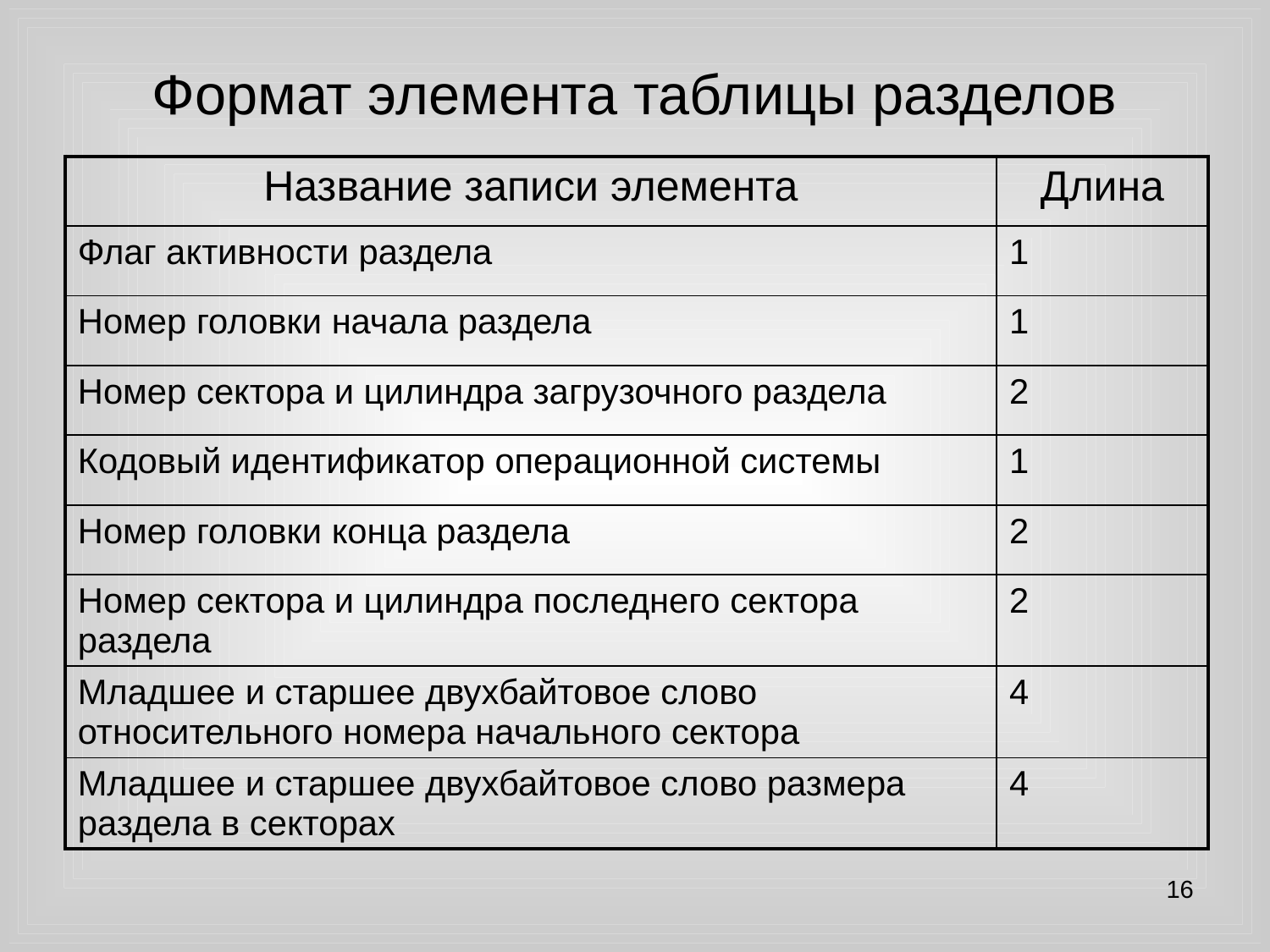

# Формат элемента таблицы разделов
| Название записи элемента | Длина |
| --- | --- |
| Флаг активности раздела | 1 |
| Номер головки начала раздела | 1 |
| Номер сектора и цилиндра загрузочного раздела | 2 |
| Кодовый идентификатор операционной системы | 1 |
| Номер головки конца раздела | 2 |
| Номер сектора и цилиндра последнего сектора раздела | 2 |
| Младшее и старшее двухбайтовое слово относительного номера начального сектора | 4 |
| Младшее и старшее двухбайтовое слово размера раздела в секторах | 4 |
16